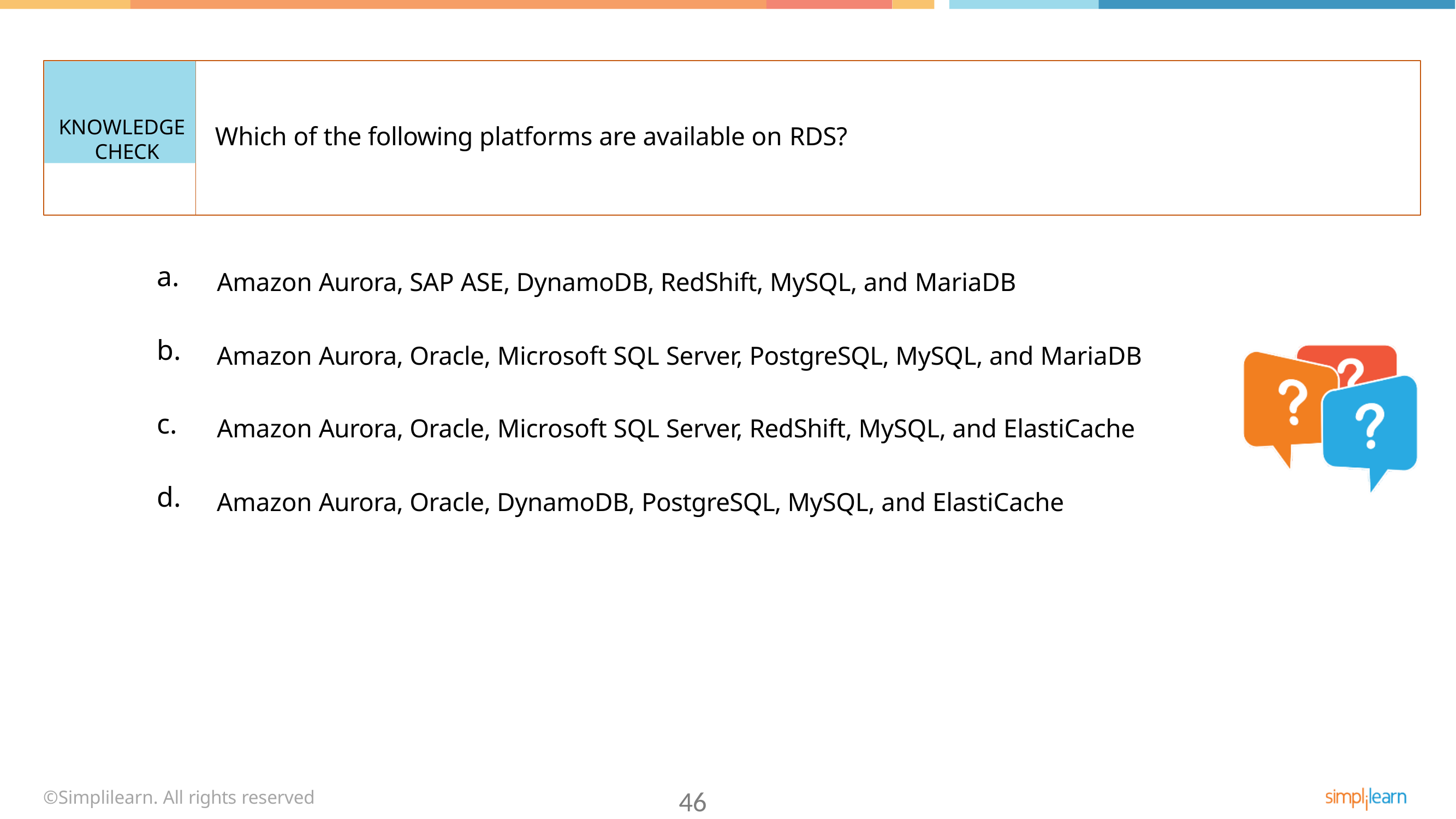

KNOWLEDGE  CHECK
Which of the following platforms are available on RDS?
a.
Amazon Aurora, SAP ASE, DynamoDB, RedShift, MySQL, and MariaDB
b.
Amazon Aurora, Oracle, Microsoft SQL Server, PostgreSQL, MySQL, and MariaDB
c.
Amazon Aurora, Oracle, Microsoft SQL Server, RedShift, MySQL, and ElastiCache
d.
Amazon Aurora, Oracle, DynamoDB, PostgreSQL, MySQL, and ElastiCache
©Simplilearn. All rights reserved
46